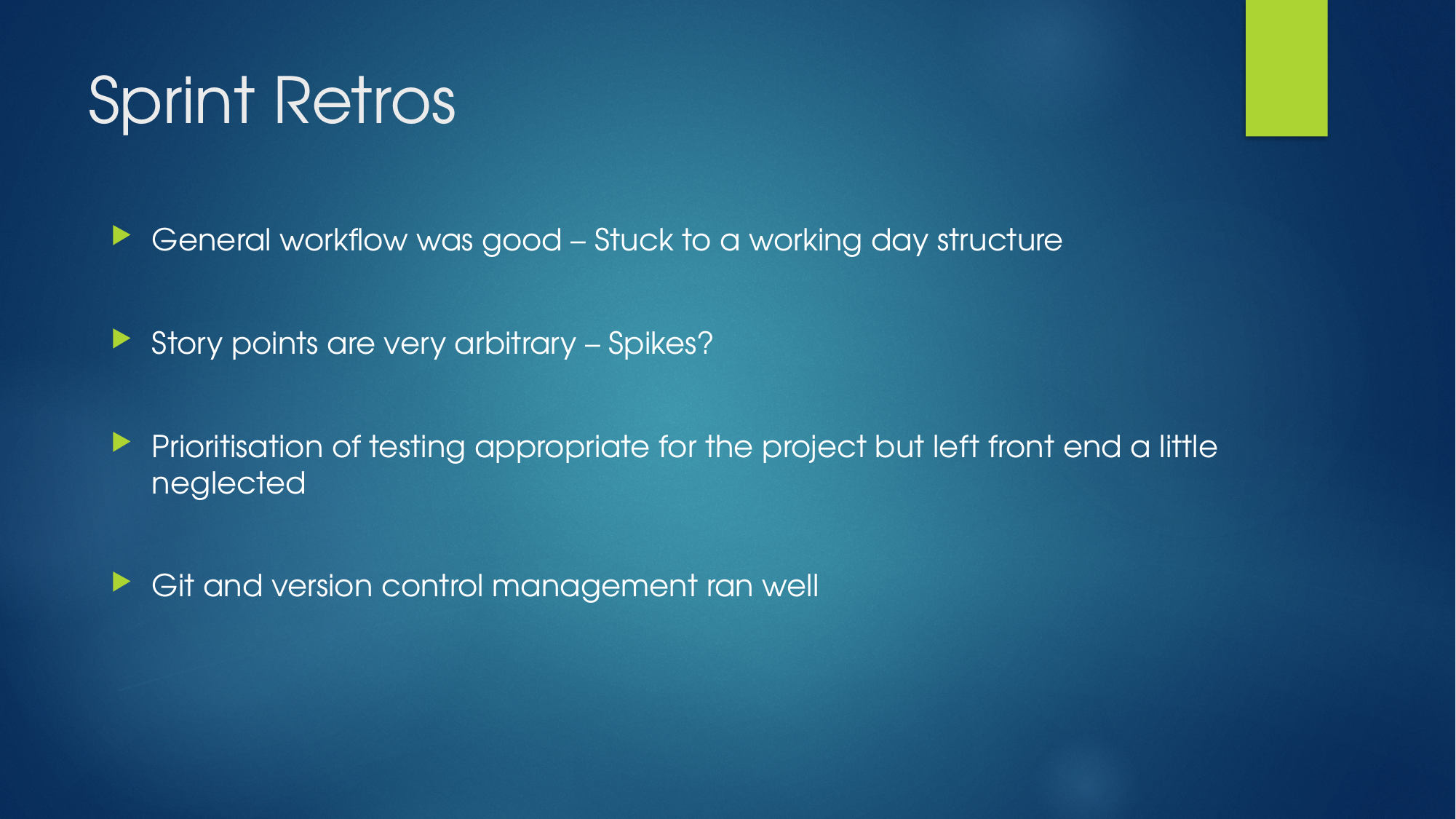

# Sprint Retros
General workflow was good – Stuck to a working day structure

Story points are very arbitrary – Spikes?

Prioritisation of testing appropriate for the project but left front end a little neglected

Git and version control management ran well